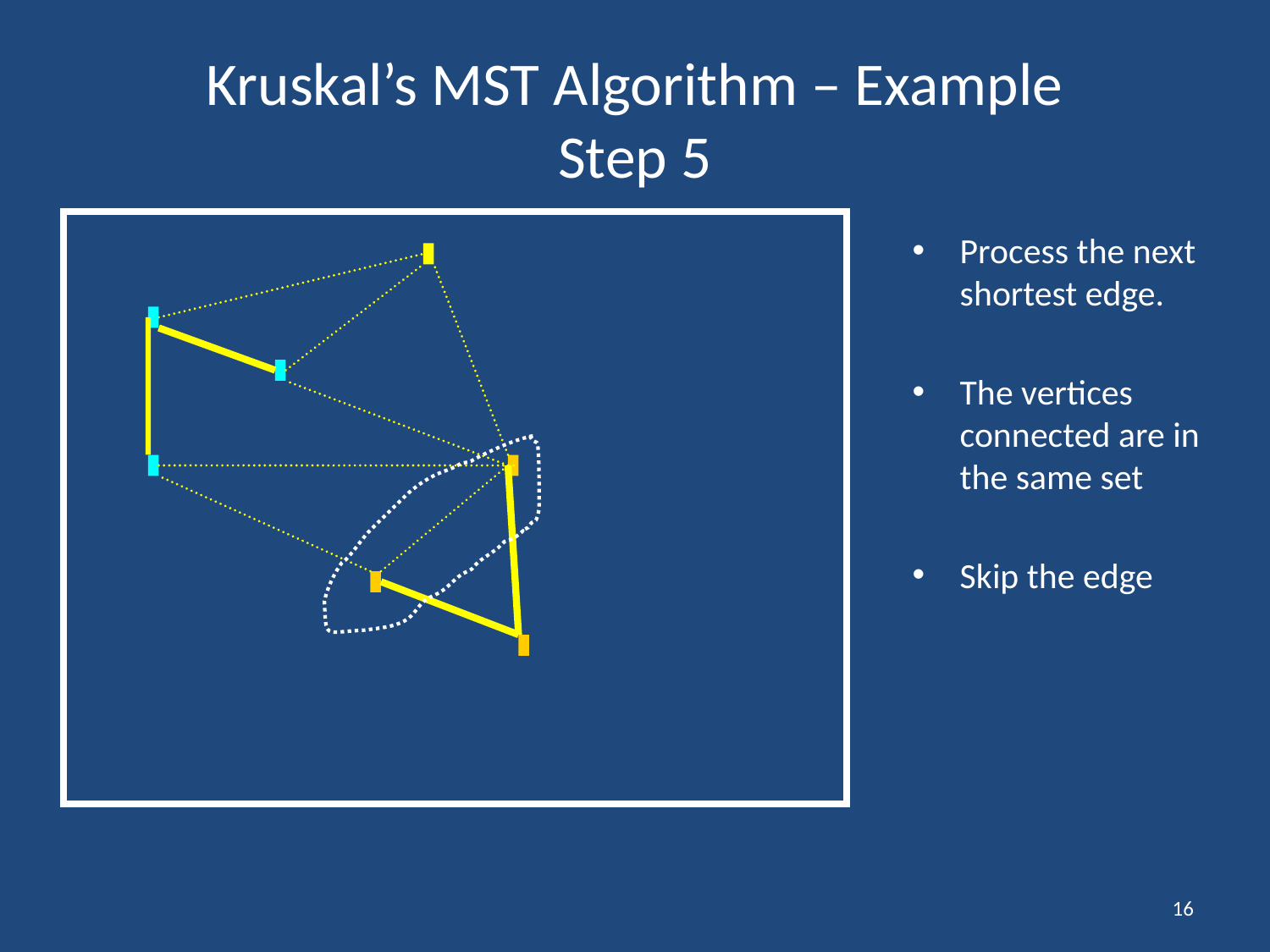

# Kruskal’s MST Algorithm – Example Step 5

Process the next shortest edge.

The vertices connected are in the same set

Skip the edge

16